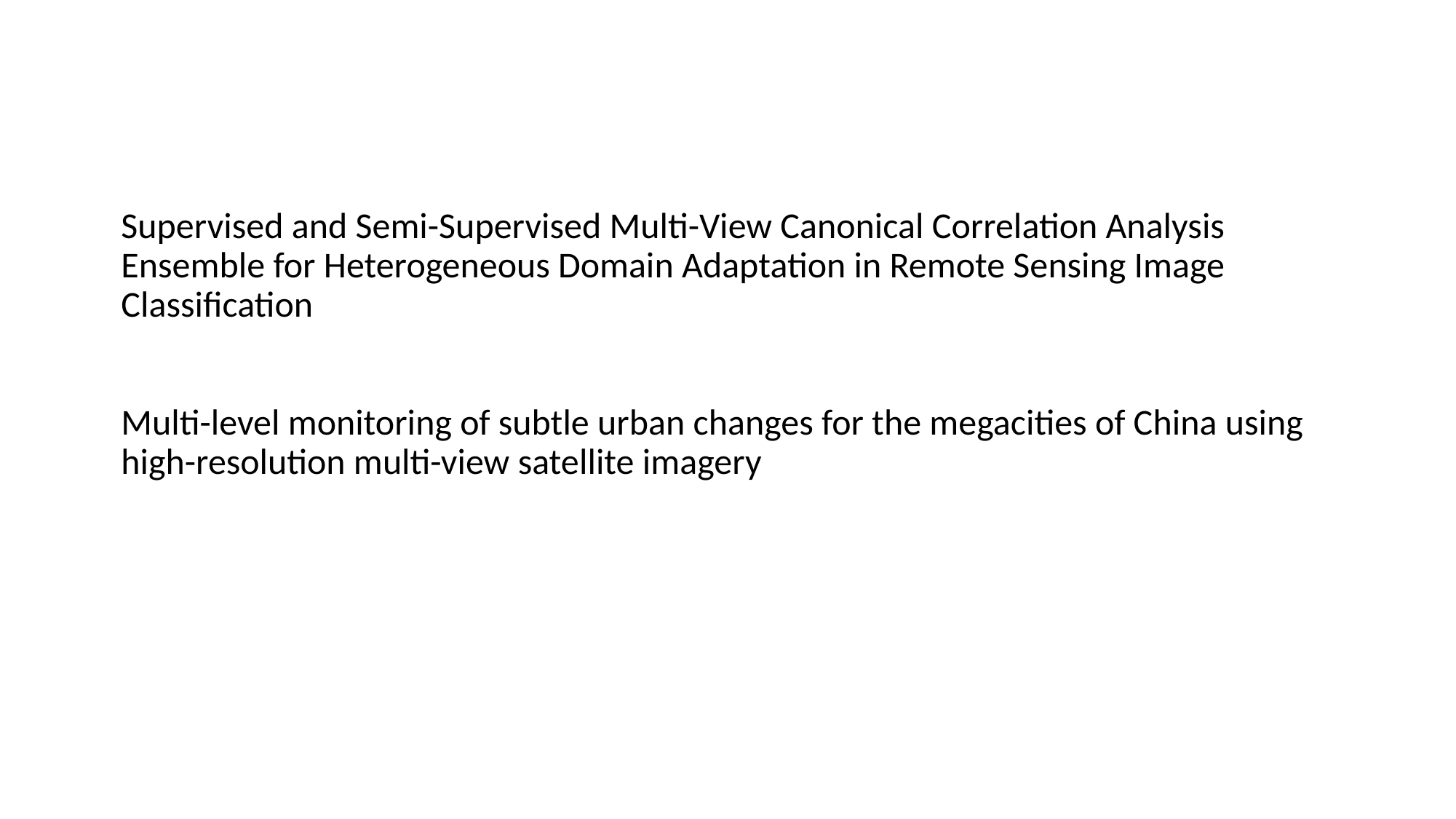

# Supervised and Semi-Supervised Multi-View Canonical Correlation Analysis Ensemble for Heterogeneous Domain Adaptation in Remote Sensing Image Classification Multi-level monitoring of subtle urban changes for the megacities of China using high-resolution multi-view satellite imagery